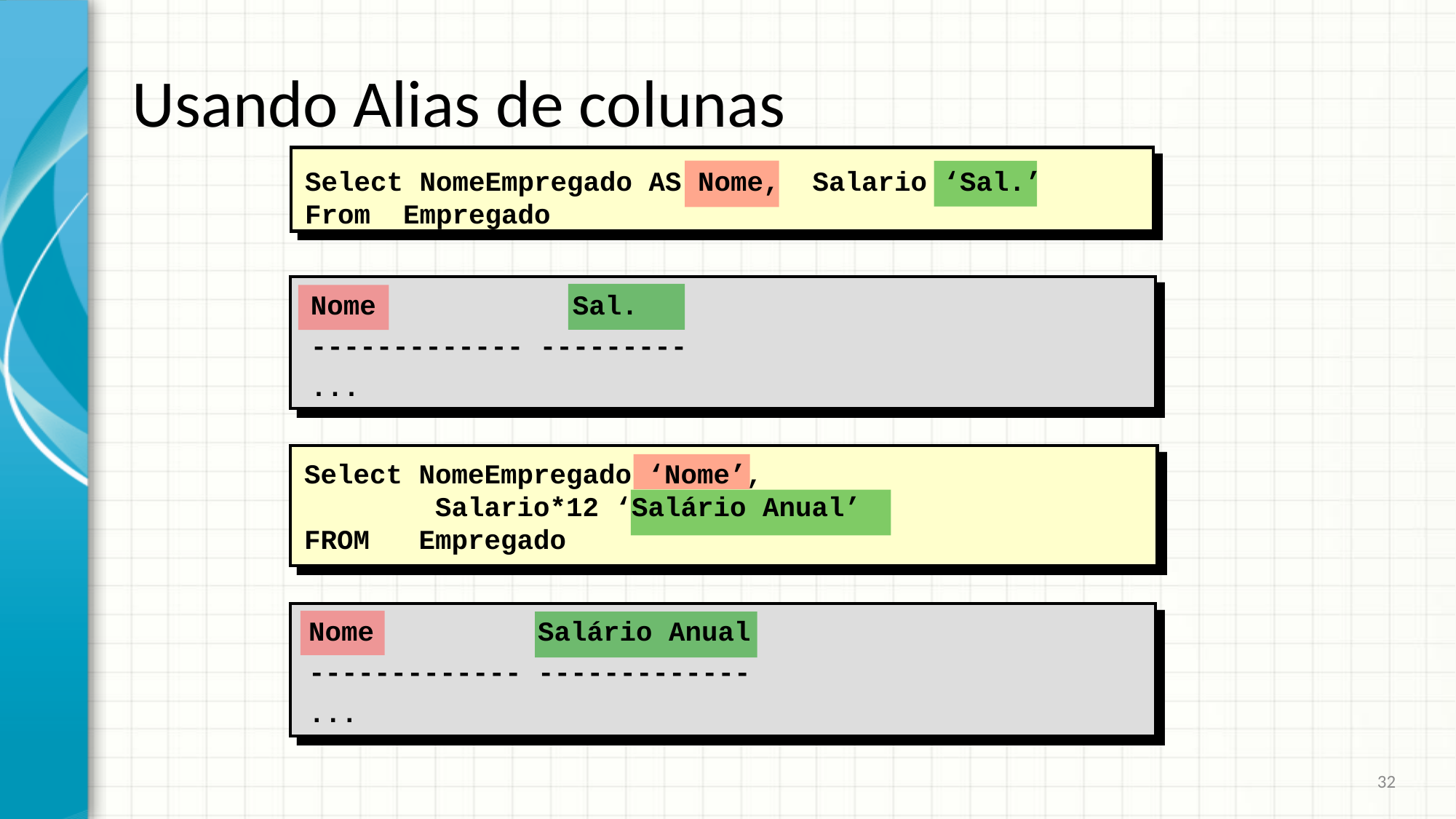

# Usando Alias de colunas

Select NomeEmpregado AS Nome,  Salario ‘Sal.’
From  Empregado

Nome            Sal.
------------- ---------
...

Select NomeEmpregado ‘Nome’,
        Salario*12 ‘Salário Anual’
FROM   Empregado

Nome          Salário Anual
------------- -------------
...

32